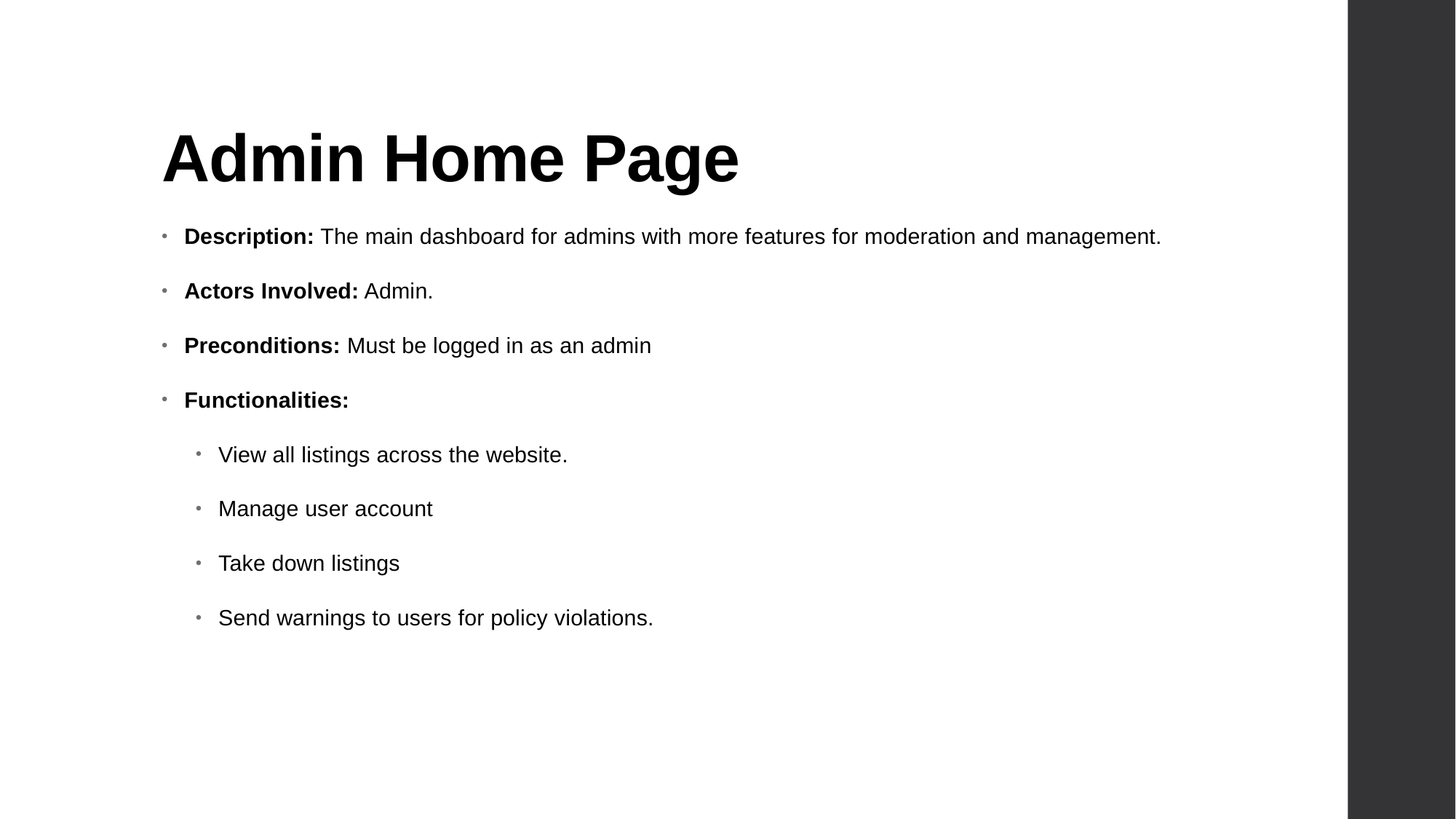

# Admin Home Page
Description: The main dashboard for admins with more features for moderation and management.
Actors Involved: Admin.
Preconditions: Must be logged in as an admin
Functionalities:
View all listings across the website.
Manage user account
Take down listings
Send warnings to users for policy violations.